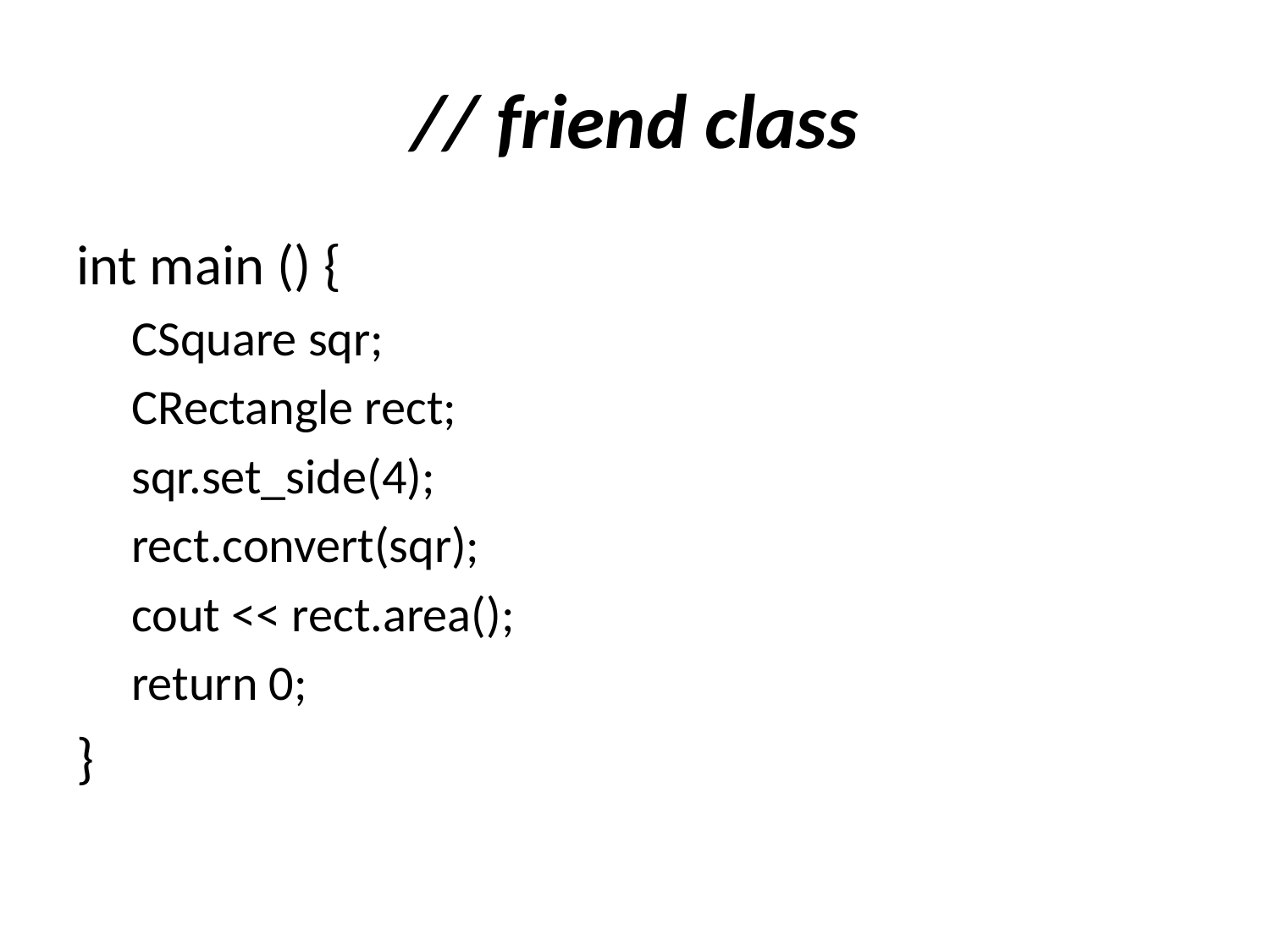

# // friend class
int main () {
CSquare sqr;
CRectangle rect;
sqr.set_side(4);
rect.convert(sqr);
cout << rect.area();
return 0;
}